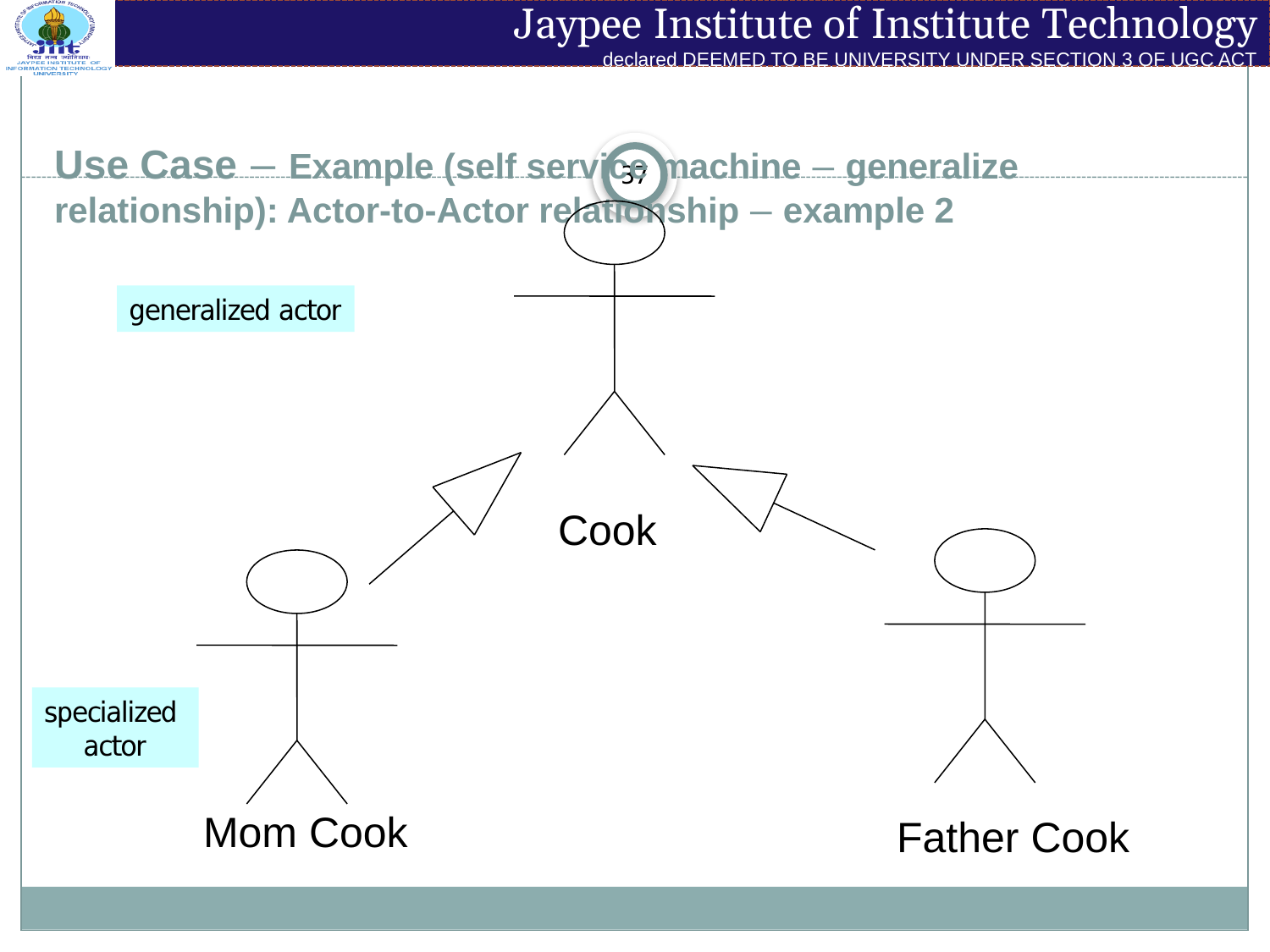

# Use Case – Example (self service machine – generalize relationship): Actor-to-Actor relationship – example 2

generalized actor

Cook

specialized
actor
Mom Cook
Father Cook
37